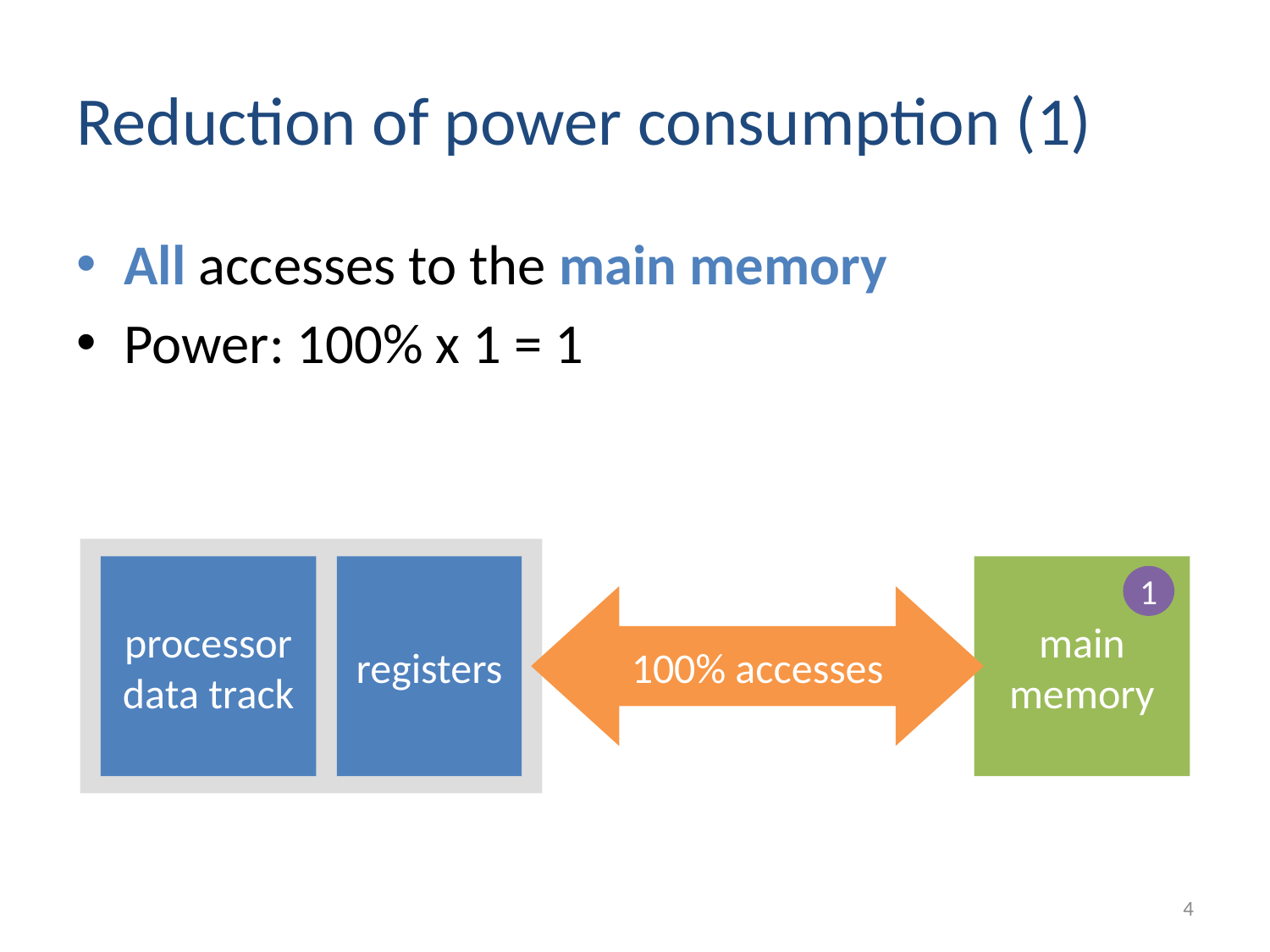

# Reduction of power consumption (1)
All accesses to the main memory
Power: 100% x 1 = 1

processor
data track
registers
main memory
1
100% accesses
4